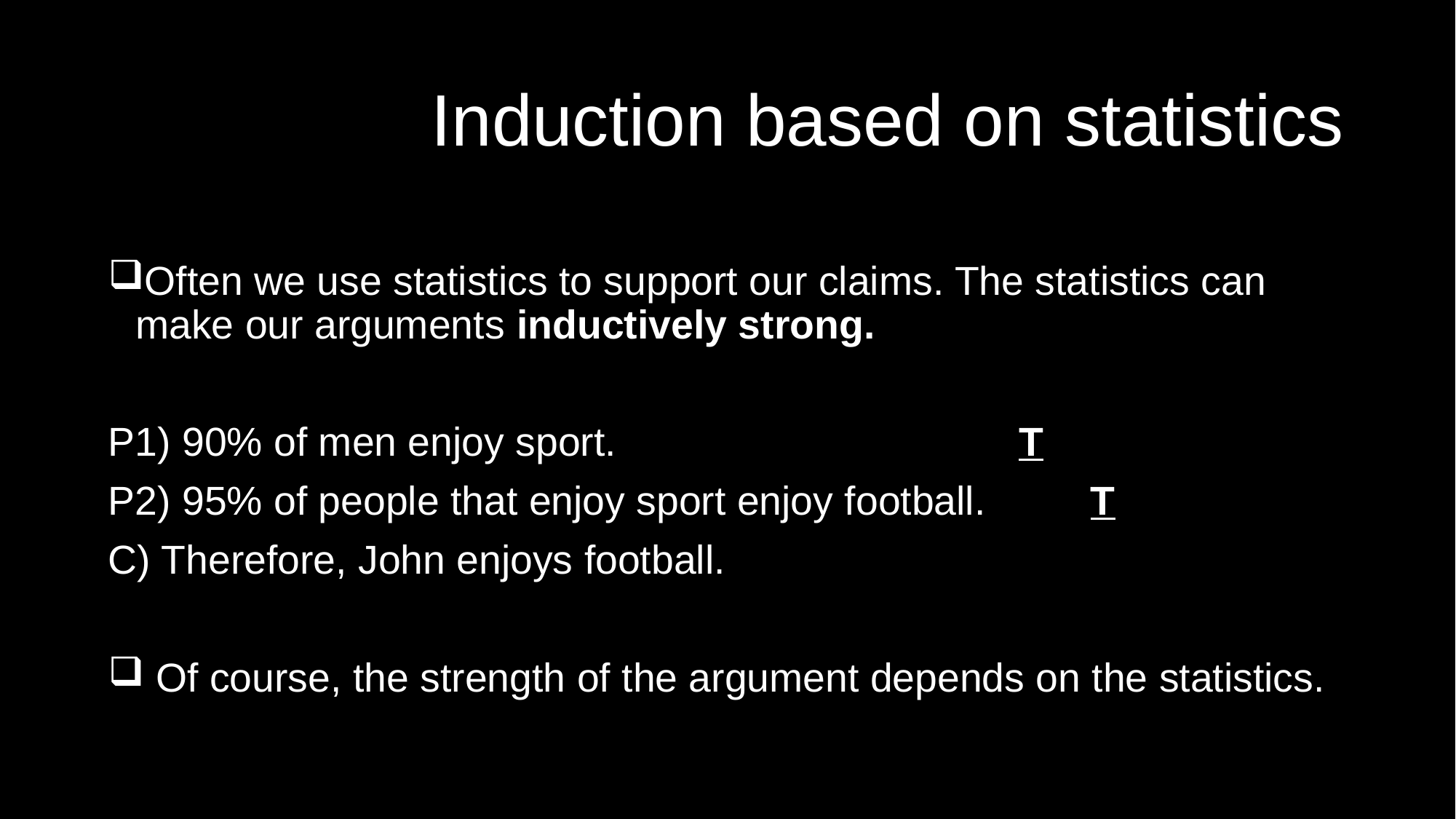

# Induction based on statistics

Often we use statistics to support our claims. The statistics can make our arguments inductively strong.

P1) 90% of men enjoy sport. 			             T
P2) 95% of people that enjoy sport enjoy football. 	T
C) Therefore, John enjoys football.

 Of course, the strength of the argument depends on the statistics.